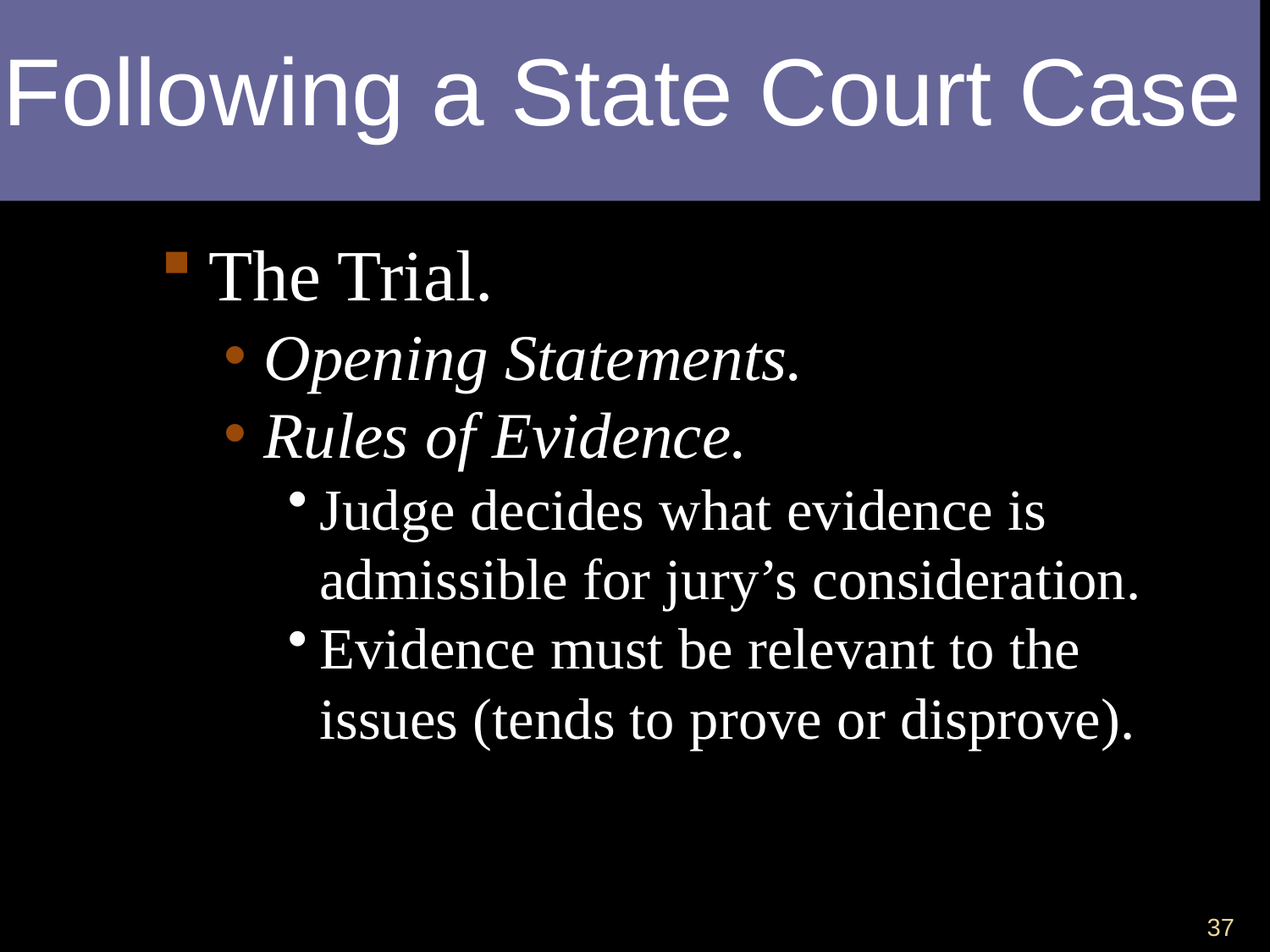

The Trial.
Opening Statements.
Rules of Evidence.
Judge decides what evidence is admissible for jury’s consideration.
Evidence must be relevant to the issues (tends to prove or disprove).

Following a State Court Case

37